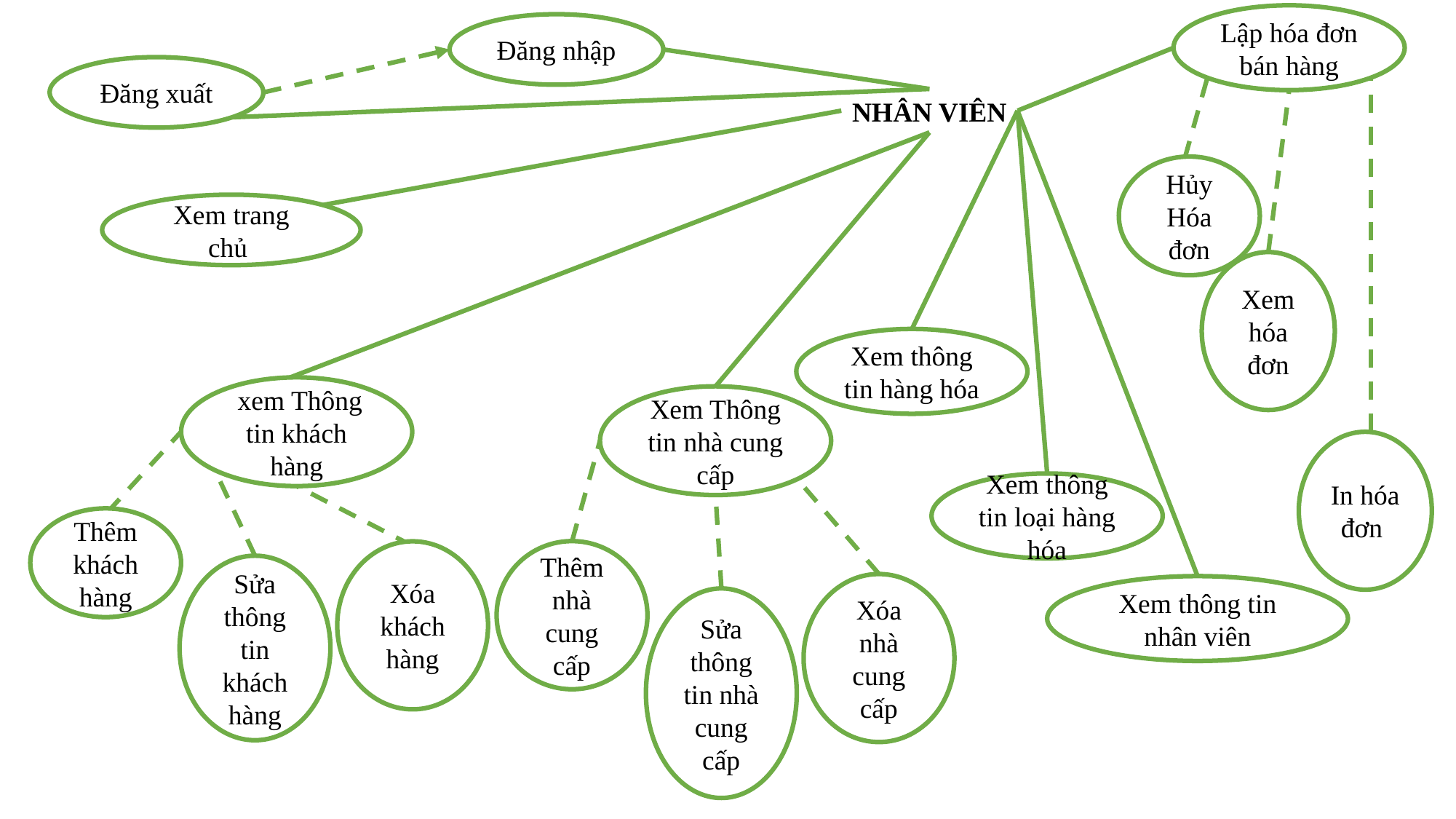

Lập hóa đơn bán hàng
Đăng nhập
Đăng xuất
NHÂN VIÊN
Hủy Hóa đơn
Xem trang chủ
Xem hóa đơn
Xem thông tin hàng hóa
 xem Thông tin khách hàng
Xem Thông tin nhà cung cấp
In hóa đơn
Xem thông tin loại hàng hóa
Thêm khách hàng
Thêm nhà cung cấp
Xóa khách hàng
Sửa thông tin khách hàng
Xóa nhà cung cấp
Xem thông tin nhân viên
Sửa thông tin nhà cung cấp